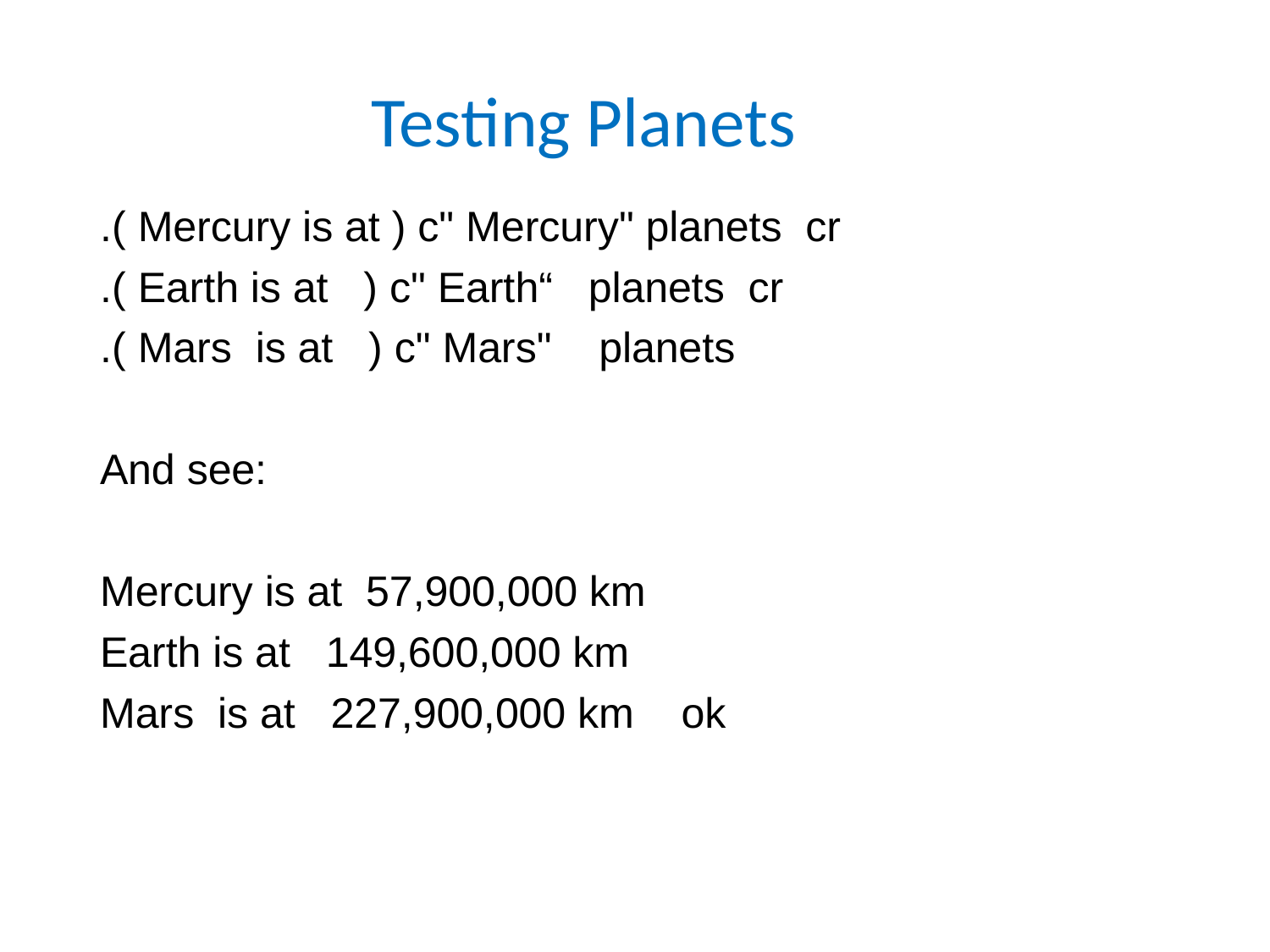

Testing Planets
.( Mercury is at ) c" Mercury" planets  cr
.( Earth is at   ) c" Earth“   planets  cr
.( Mars  is at   ) c" Mars"    planets

And see:

Mercury is at  57,900,000 km
Earth is at   149,600,000 km
Mars  is at   227,900,000 km    ok